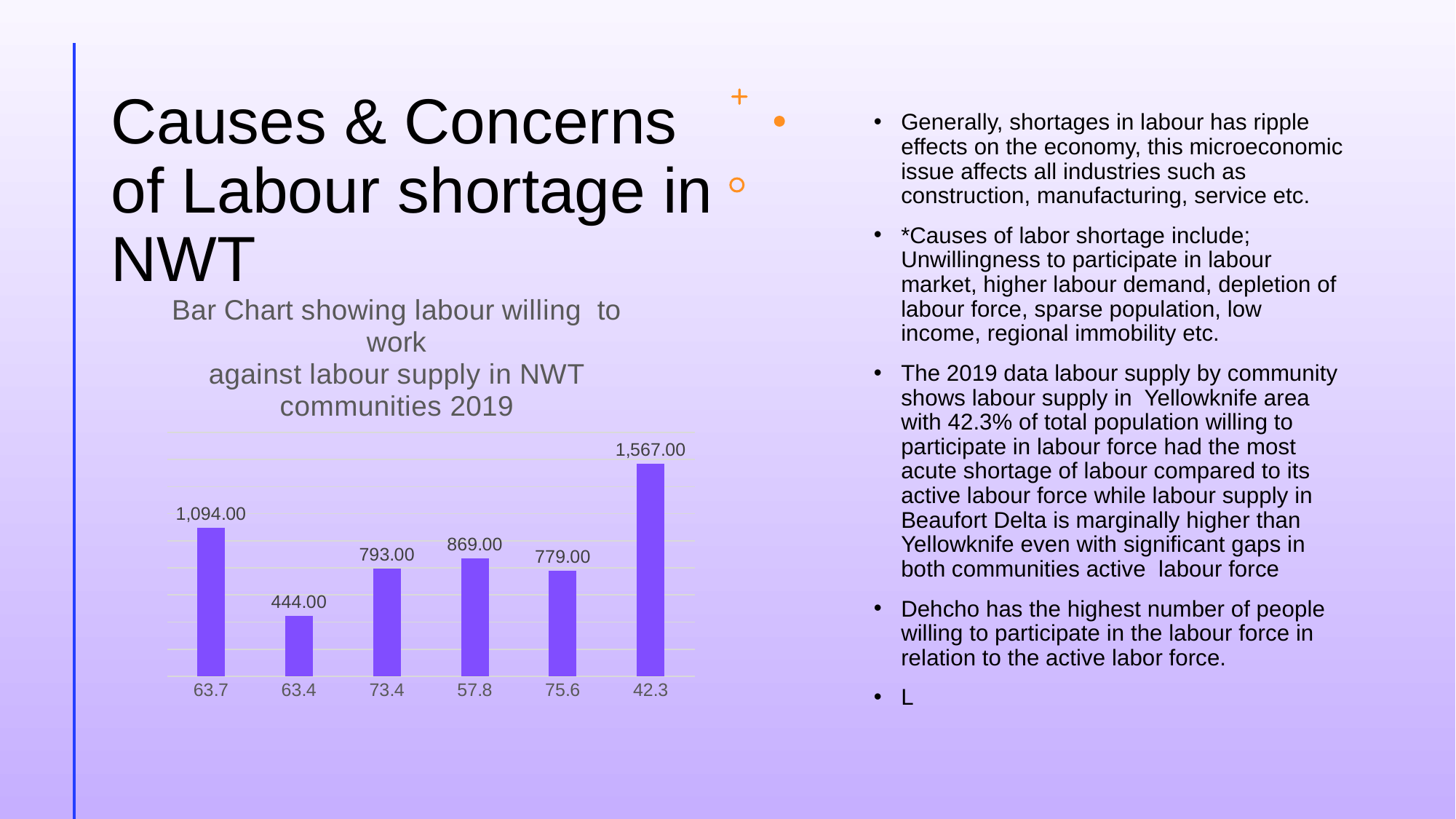

# Causes & Concerns of Labour shortage in NWT

Generally, shortages in labour has ripple effects on the economy, this microeconomic issue affects all industries such as construction, manufacturing, service etc.
*Causes of labor shortage include; Unwillingness to participate in labour market, higher labour demand, depletion of labour force, sparse population, low income, regional immobility etc.
The 2019 data labour supply by community shows labour supply in  Yellowknife area with 42.3% of total population willing to participate in labour force had the most acute shortage of labour compared to its active labour force while labour supply in Beaufort Delta is marginally higher than Yellowknife even with significant gaps in both communities active  labour force
Dehcho has the highest number of people willing to participate in the labour force in relation to the active labor force.
L

### Chart: Bar Chart showing labour willing  to work
against labour supply in NWT communities 2019

| Category |  |
|---|---|
| 63.7 | 1094.0 |
| 63.4 | 444.0 |
| 73.400000000000006 | 793.0 |
| 57.8 | 869.0 |
| 75.599999999999994 | 779.0 |
| 42.3 | 1567.0 |